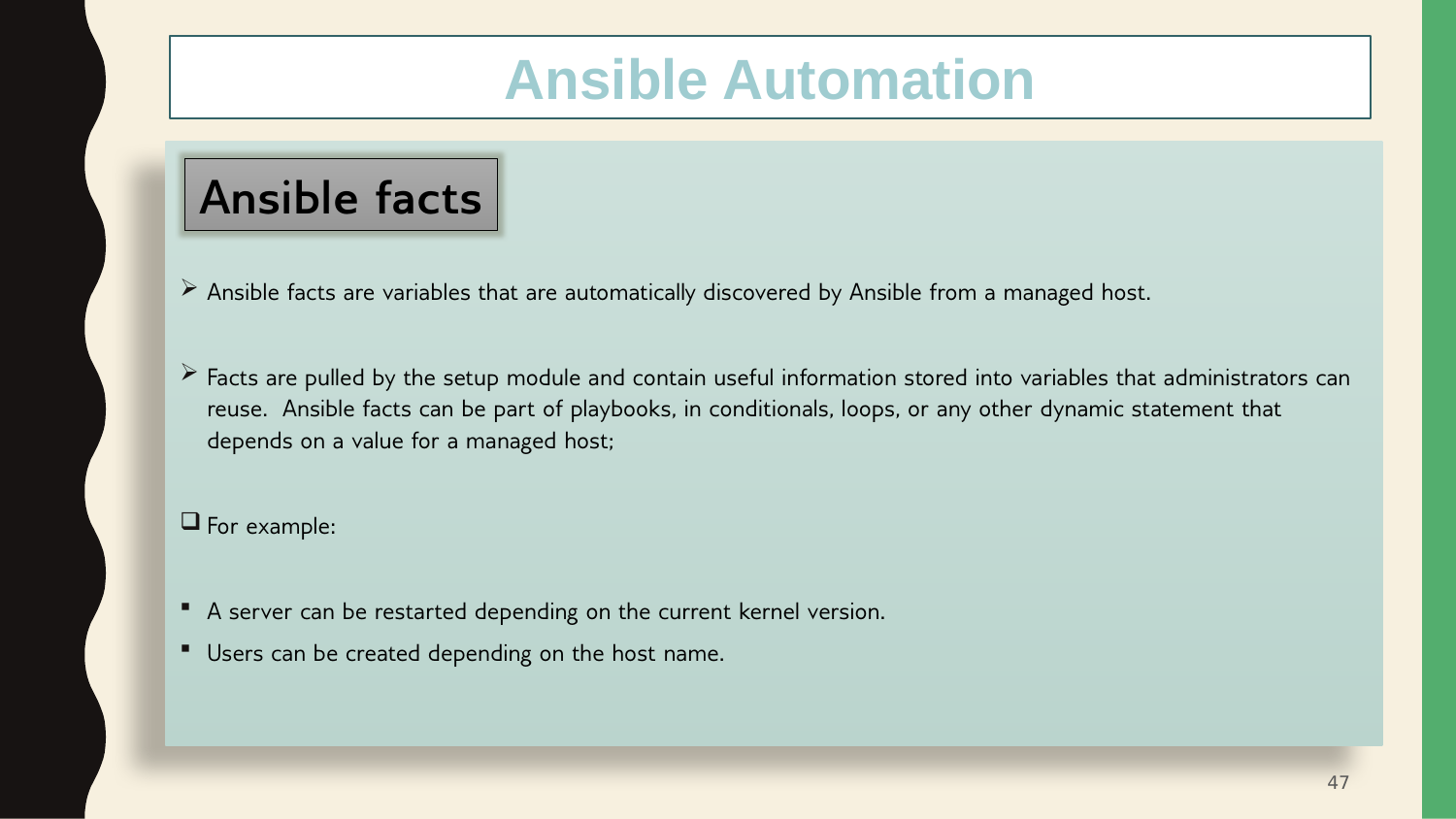

Ansible Automation
#

Ansible facts are variables that are automatically discovered by Ansible from a managed host.

Facts are pulled by the setup module and contain useful information stored into variables that administrators can reuse.  Ansible facts can be part of playbooks, in conditionals, loops, or any other dynamic statement that depends on a value for a managed host;

For example:

A server can be restarted depending on the current kernel version.
Users can be created depending on the host name.

Ansible facts
47